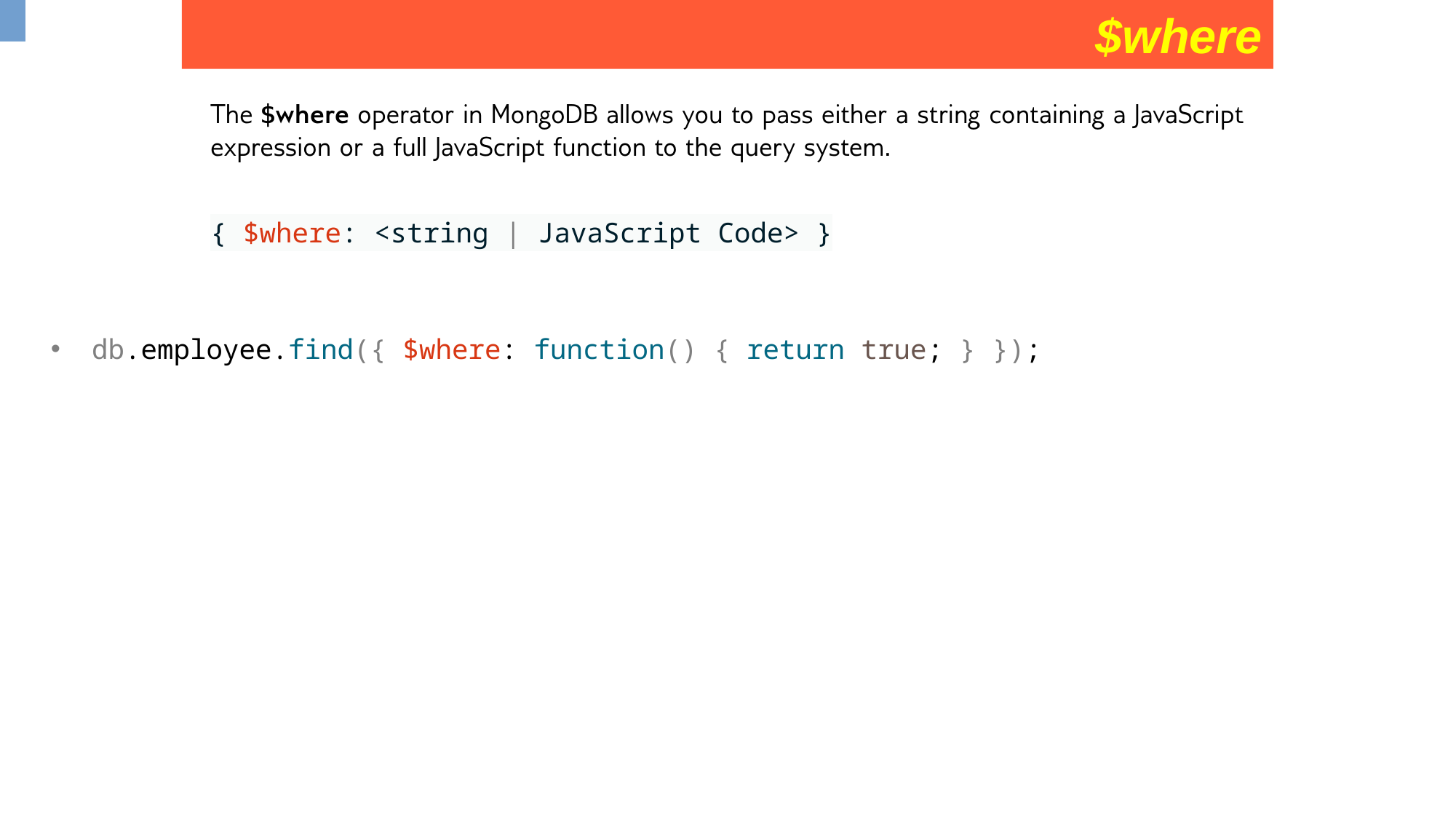

$where
The $where operator in MongoDB allows you to pass either a string containing a JavaScript expression or a full JavaScript function to the query system.
{ $where: <string | JavaScript Code> }
db.employee.find({ $where: function() { return true; } });